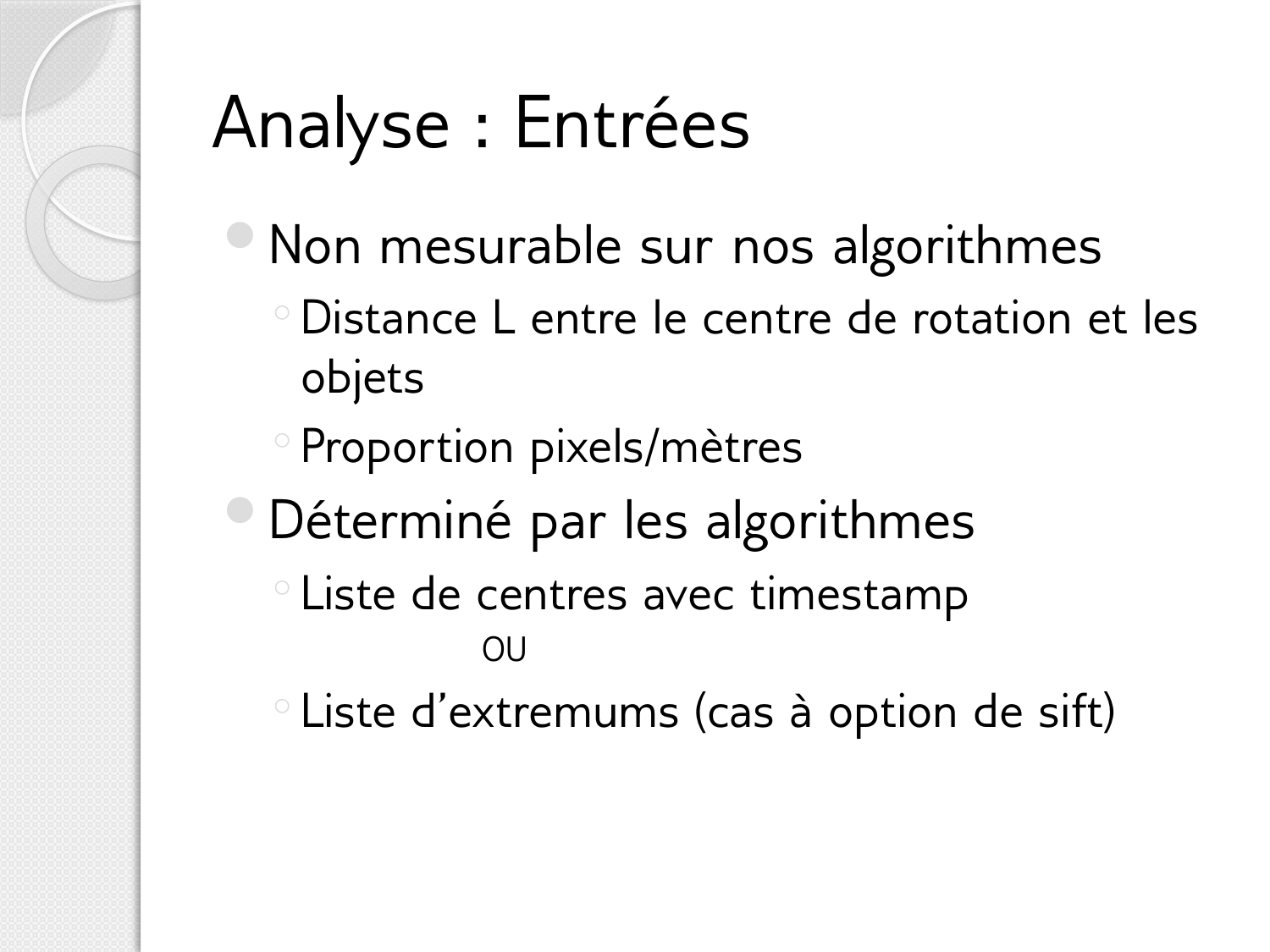

# Analyse : Entrées
Non mesurable sur nos algorithmes
Distance L entre le centre de rotation et les objets
Proportion pixels/mètres
Déterminé par les algorithmes
Liste de centres avec timestamp
OU
Liste d’extremums (cas à option de sift)